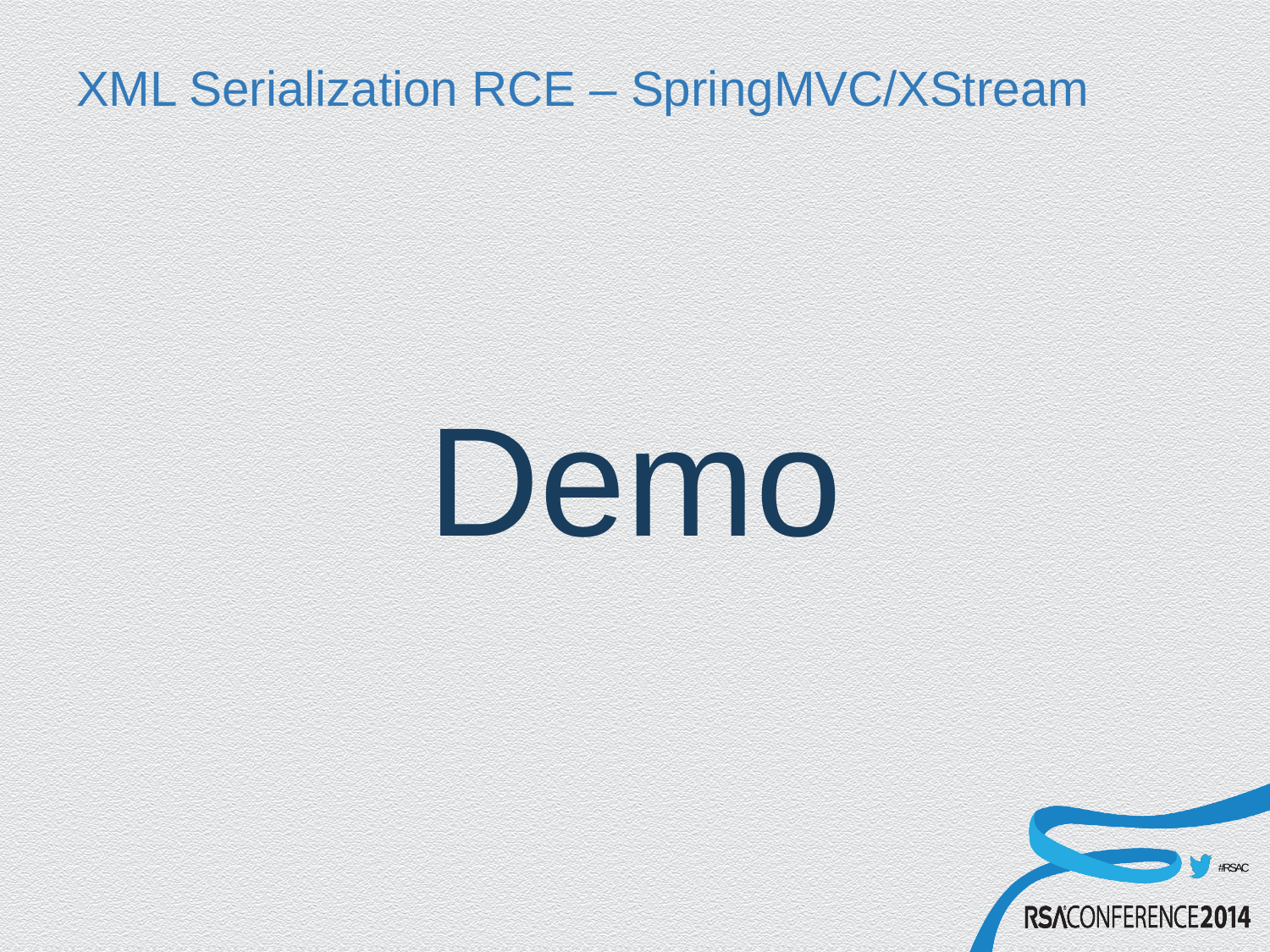

# XML Serialization RCE – SpringMVC/XStream
Demo